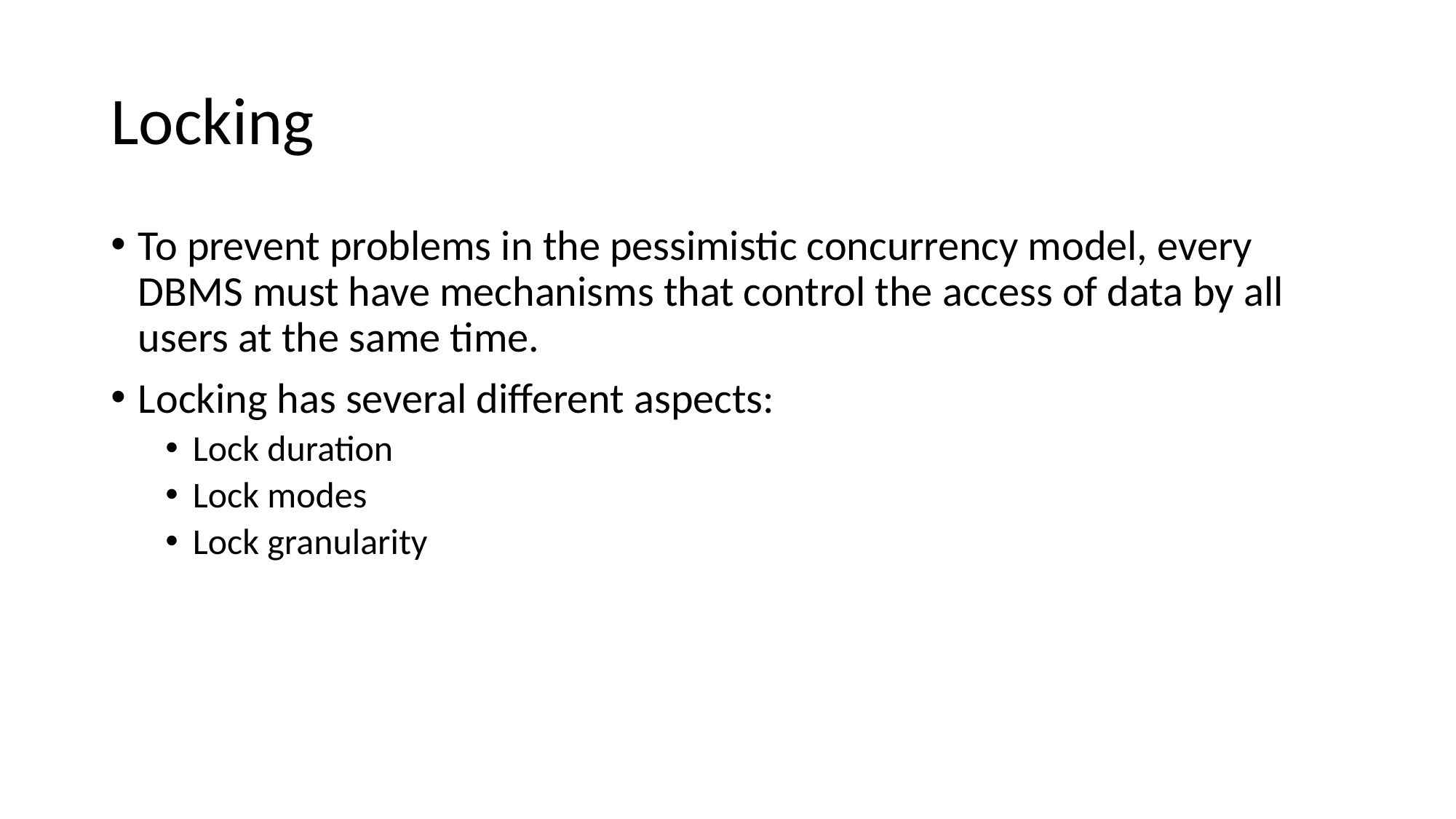

# Locking
To prevent problems in the pessimistic concurrency model, every DBMS must have mechanisms that control the access of data by all users at the same time.
Locking has several different aspects:
Lock duration
Lock modes
Lock granularity